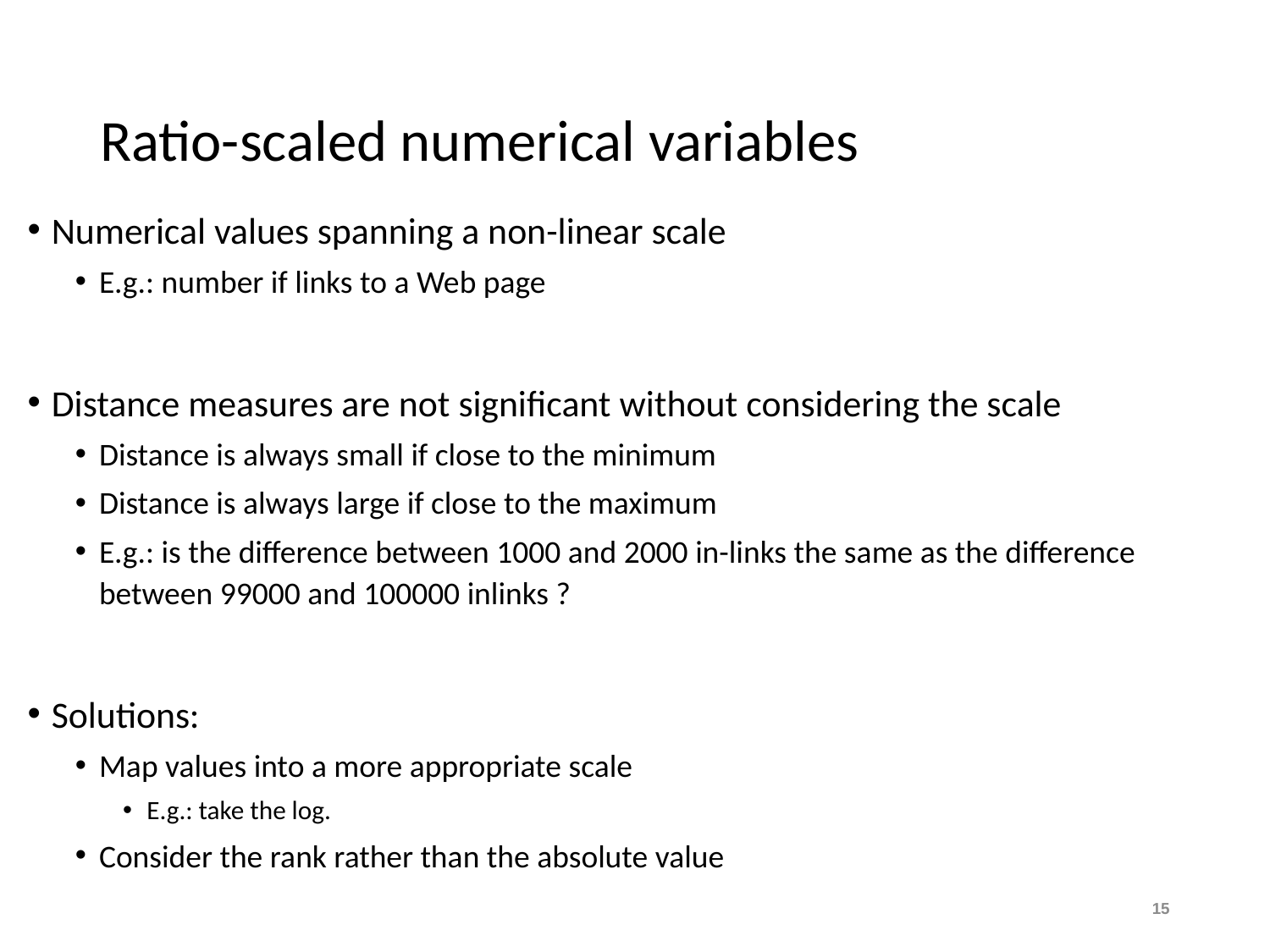

# Ratio-scaled numerical variables
Numerical values spanning a non-linear scale
E.g.: number if links to a Web page

Distance measures are not significant without considering the scale
Distance is always small if close to the minimum
Distance is always large if close to the maximum
E.g.: is the difference between 1000 and 2000 in-links the same as the difference between 99000 and 100000 inlinks ?

Solutions:
Map values into a more appropriate scale
E.g.: take the log.
Consider the rank rather than the absolute value
15